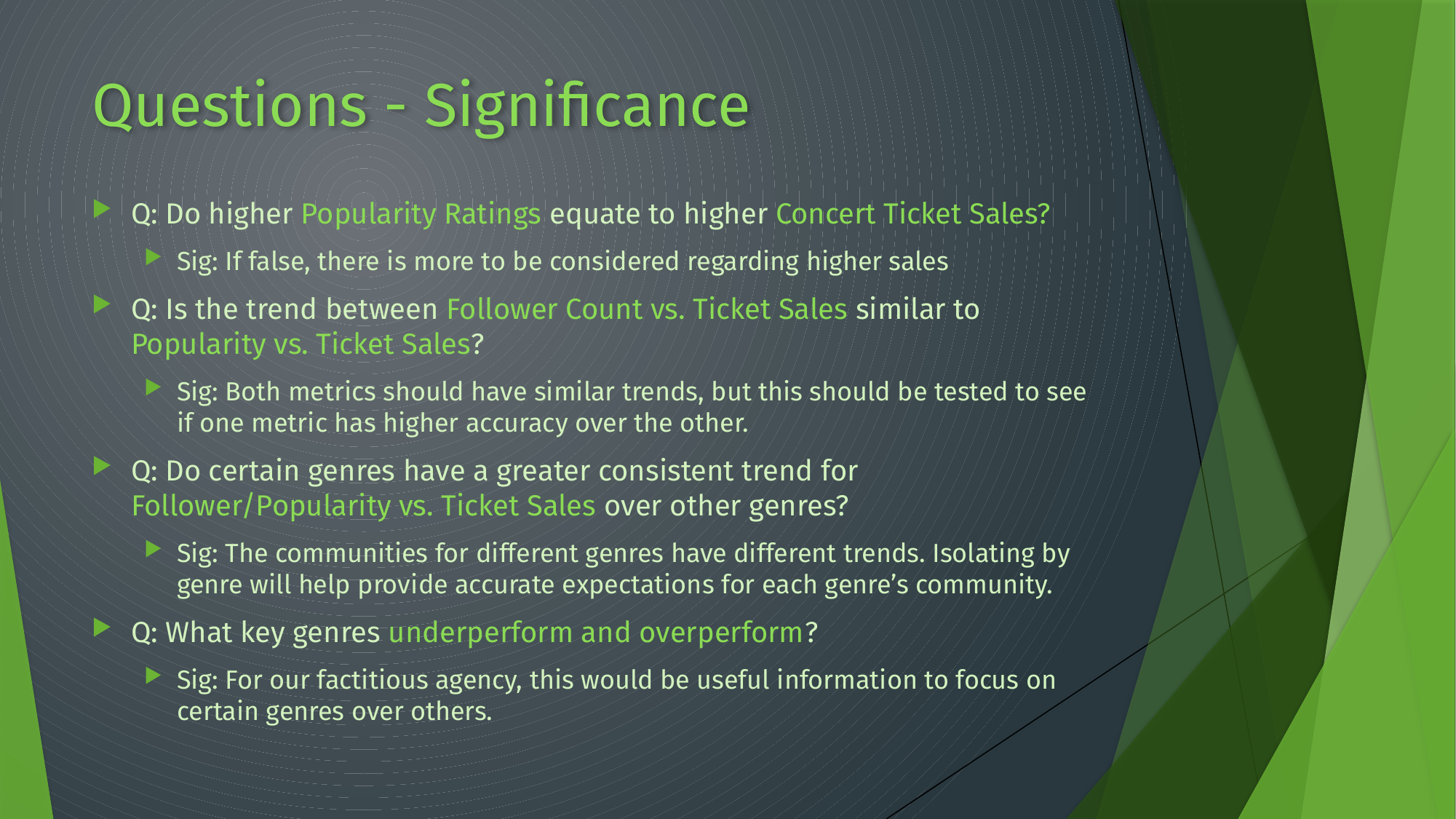

# Questions - Significance
Q: Do higher Popularity Ratings equate to higher Concert Ticket Sales?
Sig: If false, there is more to be considered regarding higher sales
Q: Is the trend between Follower Count vs. Ticket Sales similar to
Popularity vs. Ticket Sales?
Sig: Both metrics should have similar trends, but this should be tested to see if one metric has higher accuracy over the other.
Q: Do certain genres have a greater consistent trend for Follower/Popularity vs. Ticket Sales over other genres?
Sig: The communities for different genres have different trends. Isolating by genre will help provide accurate expectations for each genre’s community.
Q: What key genres underperform and overperform?
Sig: For our factitious agency, this would be useful information to focus on certain genres over others.